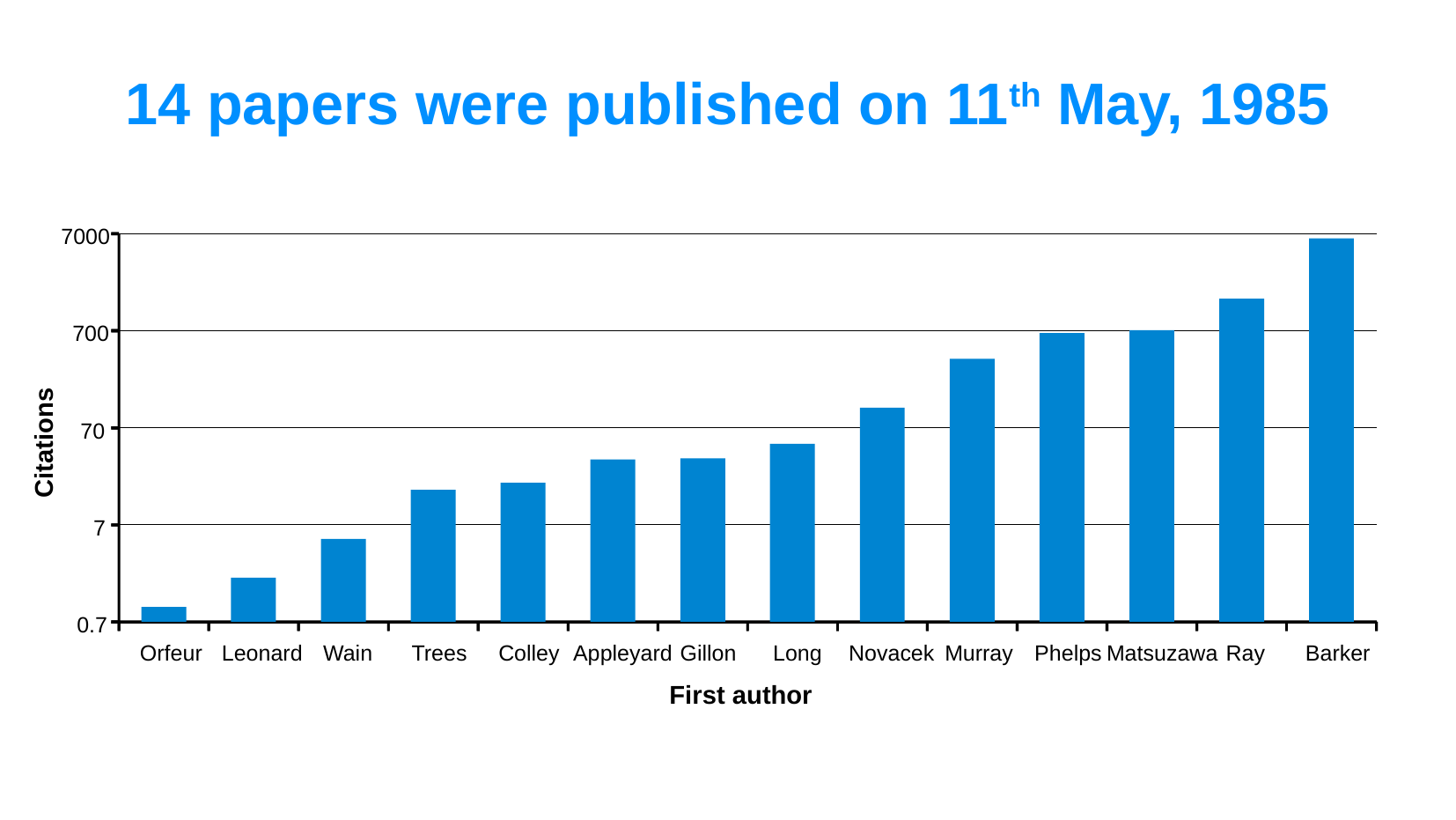

14 papers were published on 11th May, 1985
7000

Barker

Ray
700

Matsuzawa

Phelps

Murray

Novacek
70

Citations

Long

Gillon

Appleyard

Colley

Trees
7

Wain

Leonard

Orfeur
0.7

First author